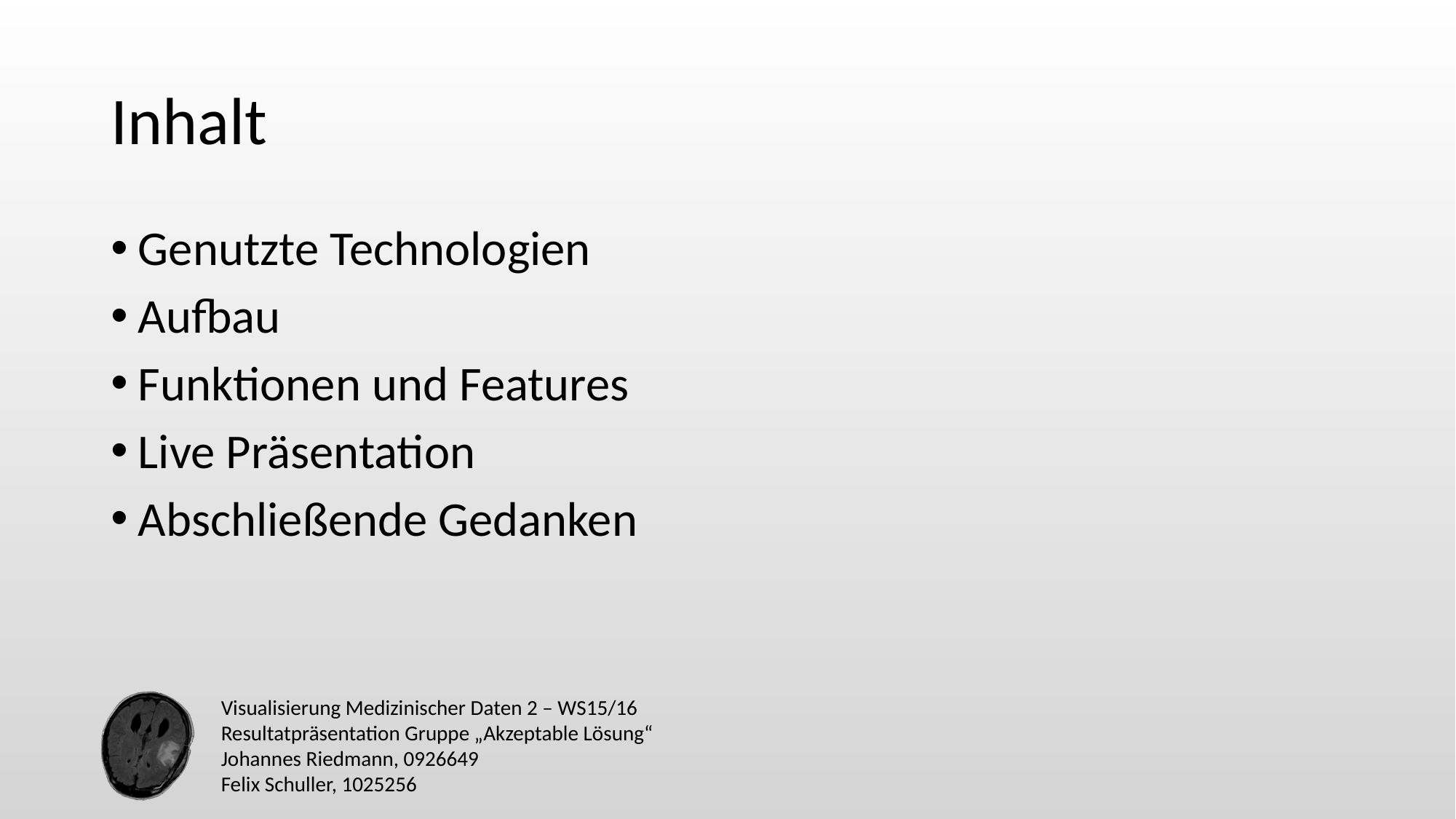

# Inhalt
Genutzte Technologien
Aufbau
Funktionen und Features
Live Präsentation
Abschließende Gedanken